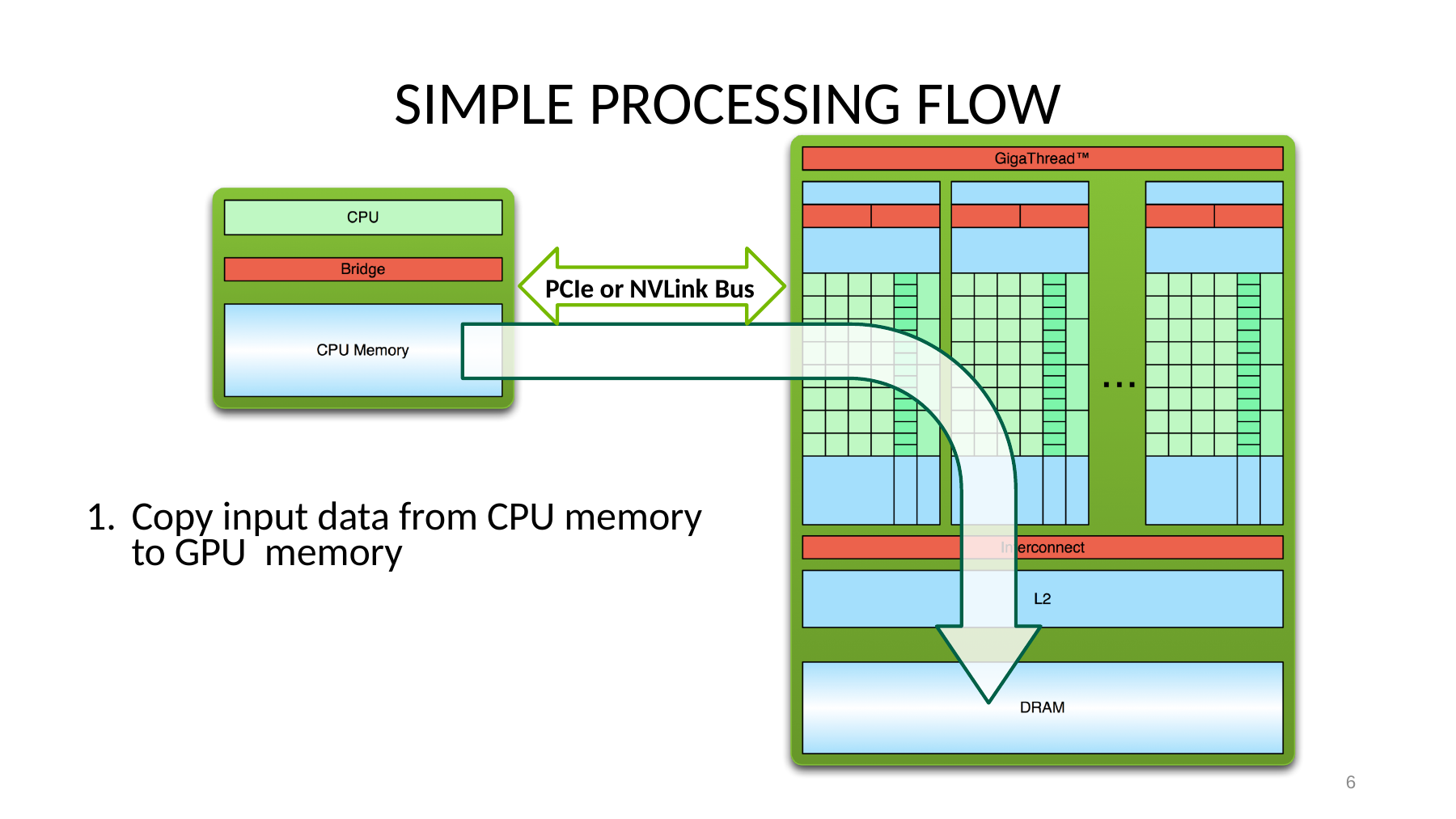

# SIMPLE PROCESSING FLOW

PCIe or NVLink Bus

1.	Copy input data from CPU memory to GPU  memory
6